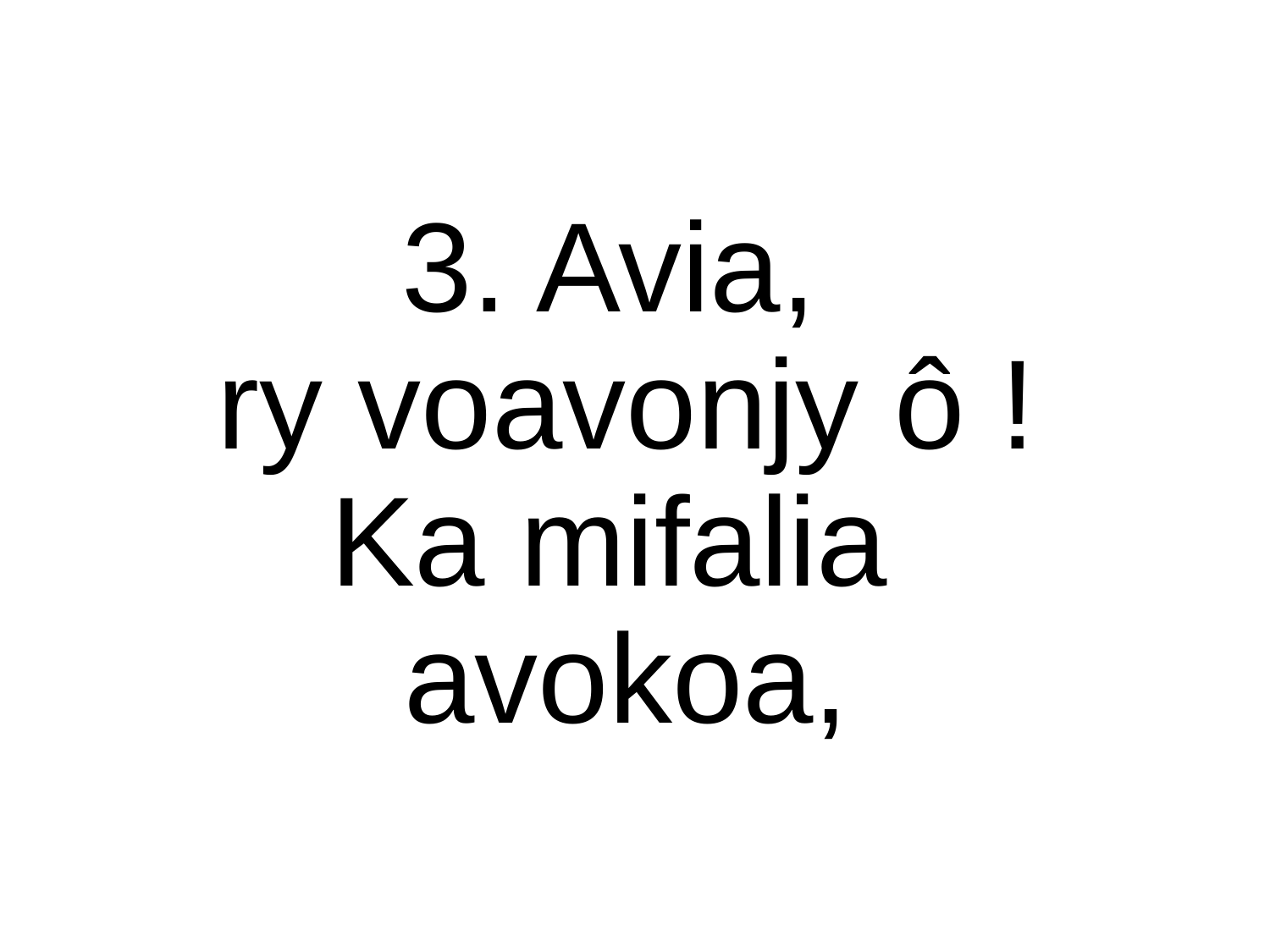

3. Avia,
ry voavonjy ô !
Ka mifalia
avokoa,